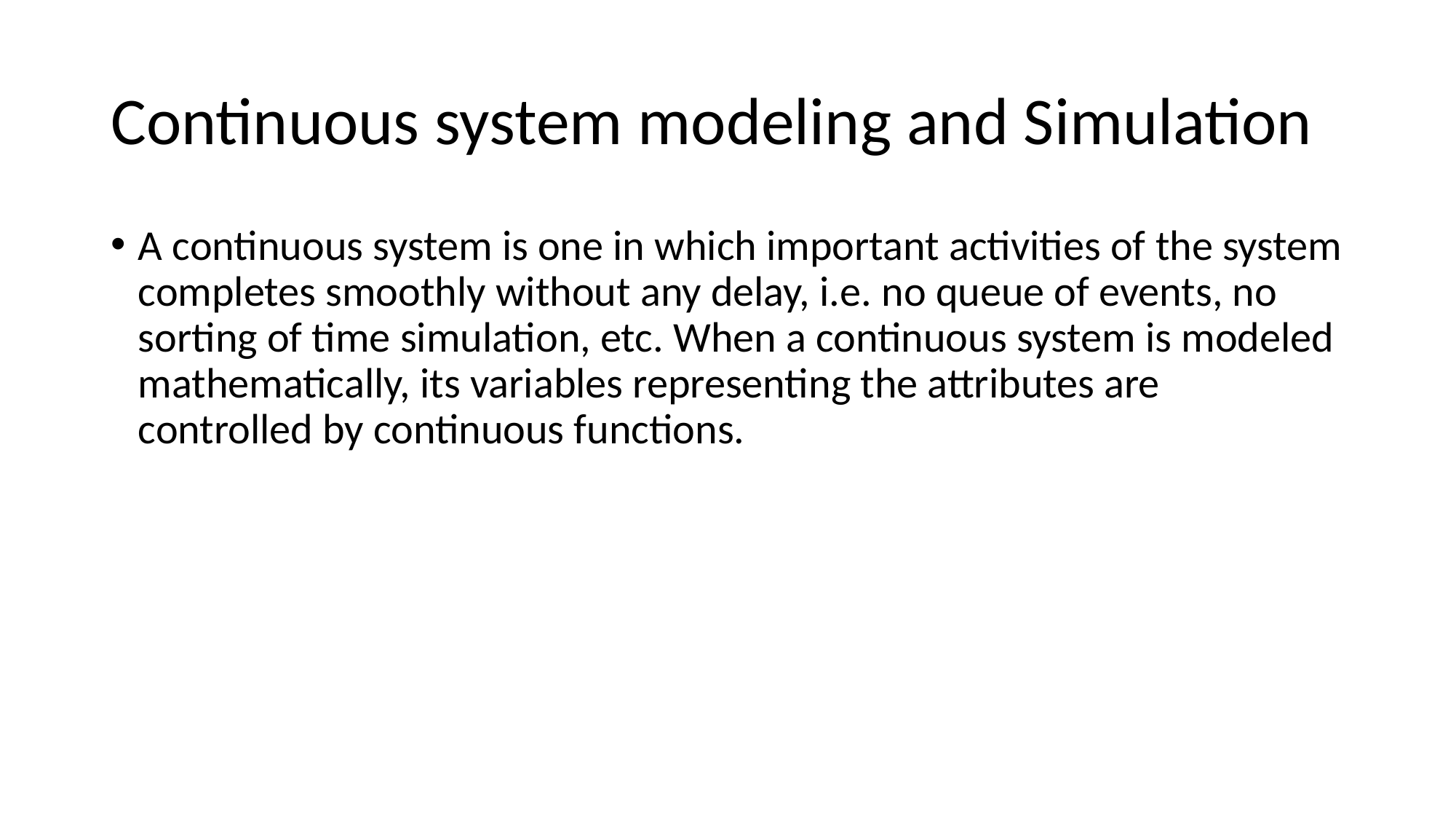

# Continuous system modeling and Simulation
A continuous system is one in which important activities of the system completes smoothly without any delay, i.e. no queue of events, no sorting of time simulation, etc. When a continuous system is modeled mathematically, its variables representing the attributes are controlled by continuous functions.